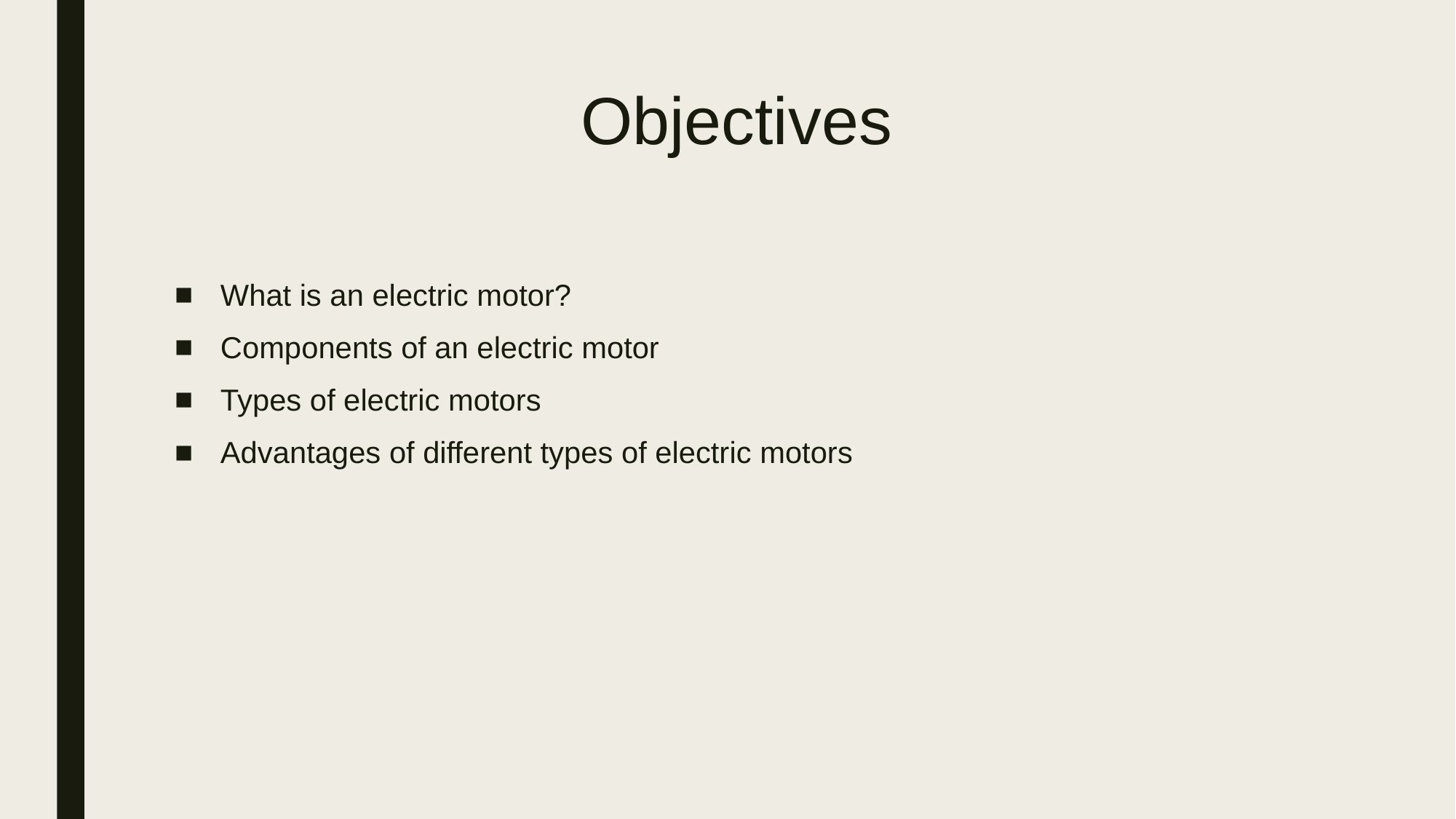

# Objectives
What is an electric motor?
Components of an electric motor
Types of electric motors
Advantages of different types of electric motors